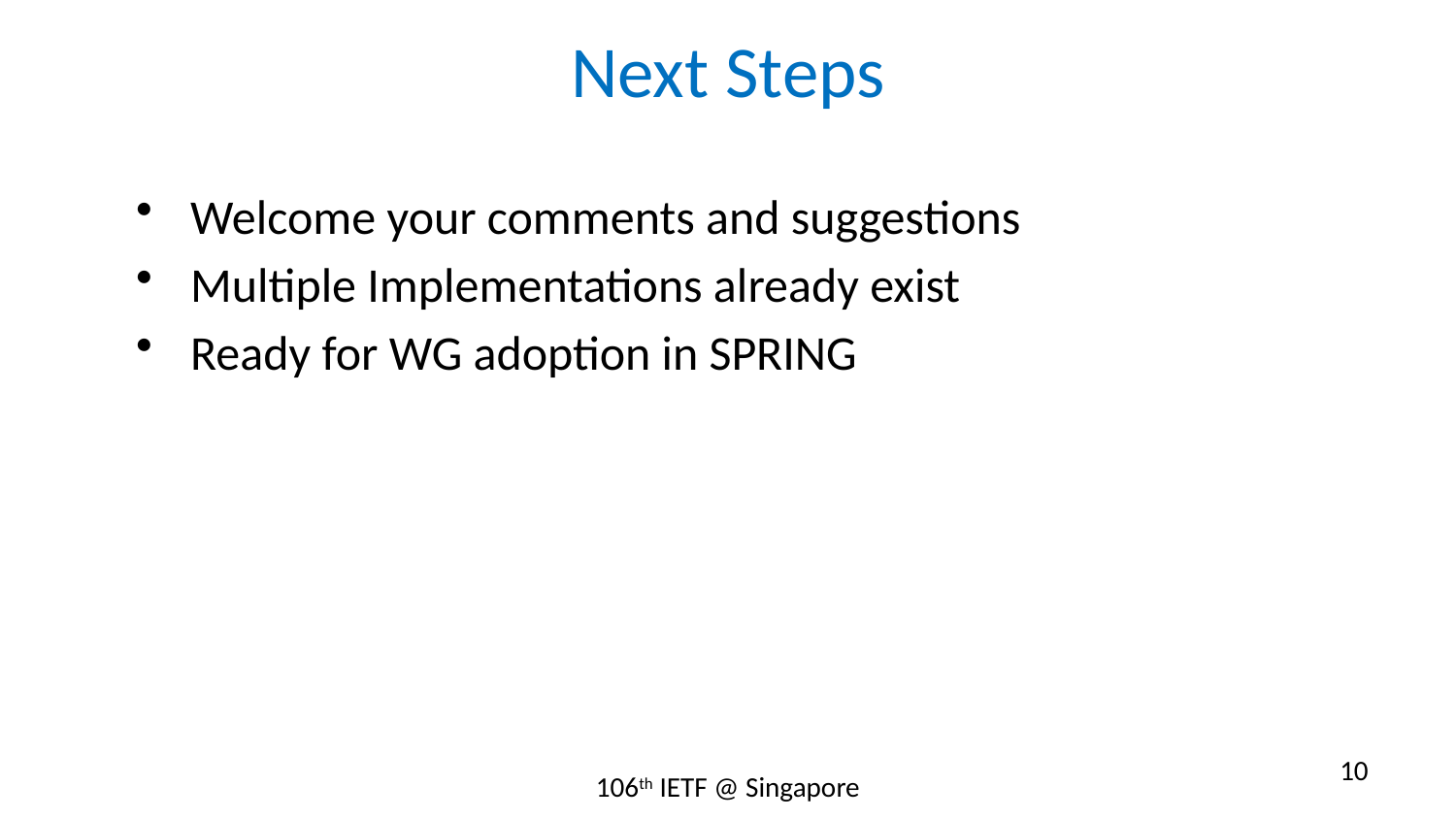

# Next Steps
Welcome your comments and suggestions
Multiple Implementations already exist
Ready for WG adoption in SPRING

10
106th IETF @ Singapore